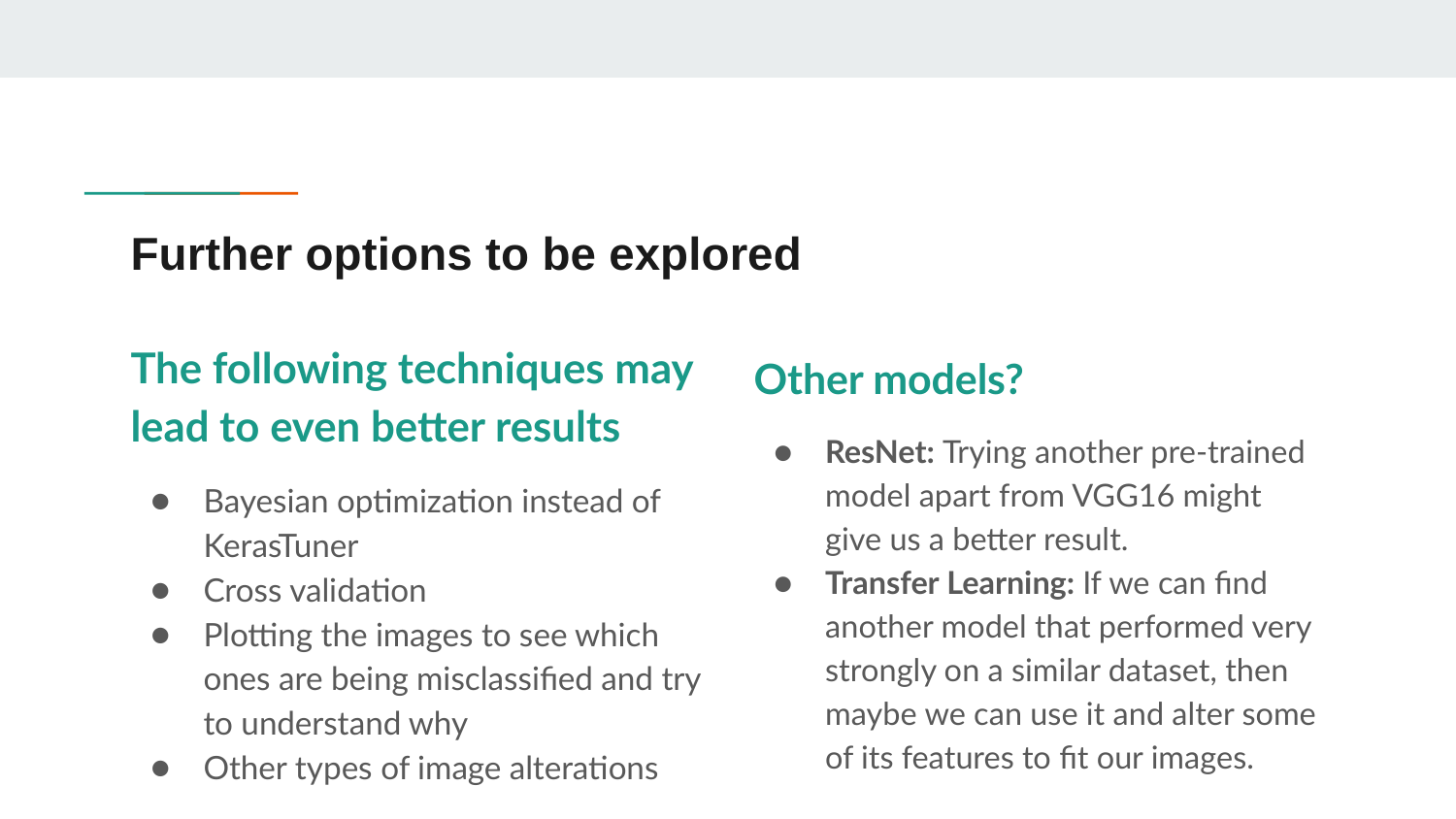

# Further options to be explored
The following techniques may lead to even better results
Bayesian optimization instead of KerasTuner
Cross validation
Plotting the images to see which ones are being misclassified and try to understand why
Other types of image alterations

Other models?
ResNet: Trying another pre-trained model apart from VGG16 might give us a better result.
Transfer Learning: If we can find another model that performed very strongly on a similar dataset, then maybe we can use it and alter some of its features to fit our images.